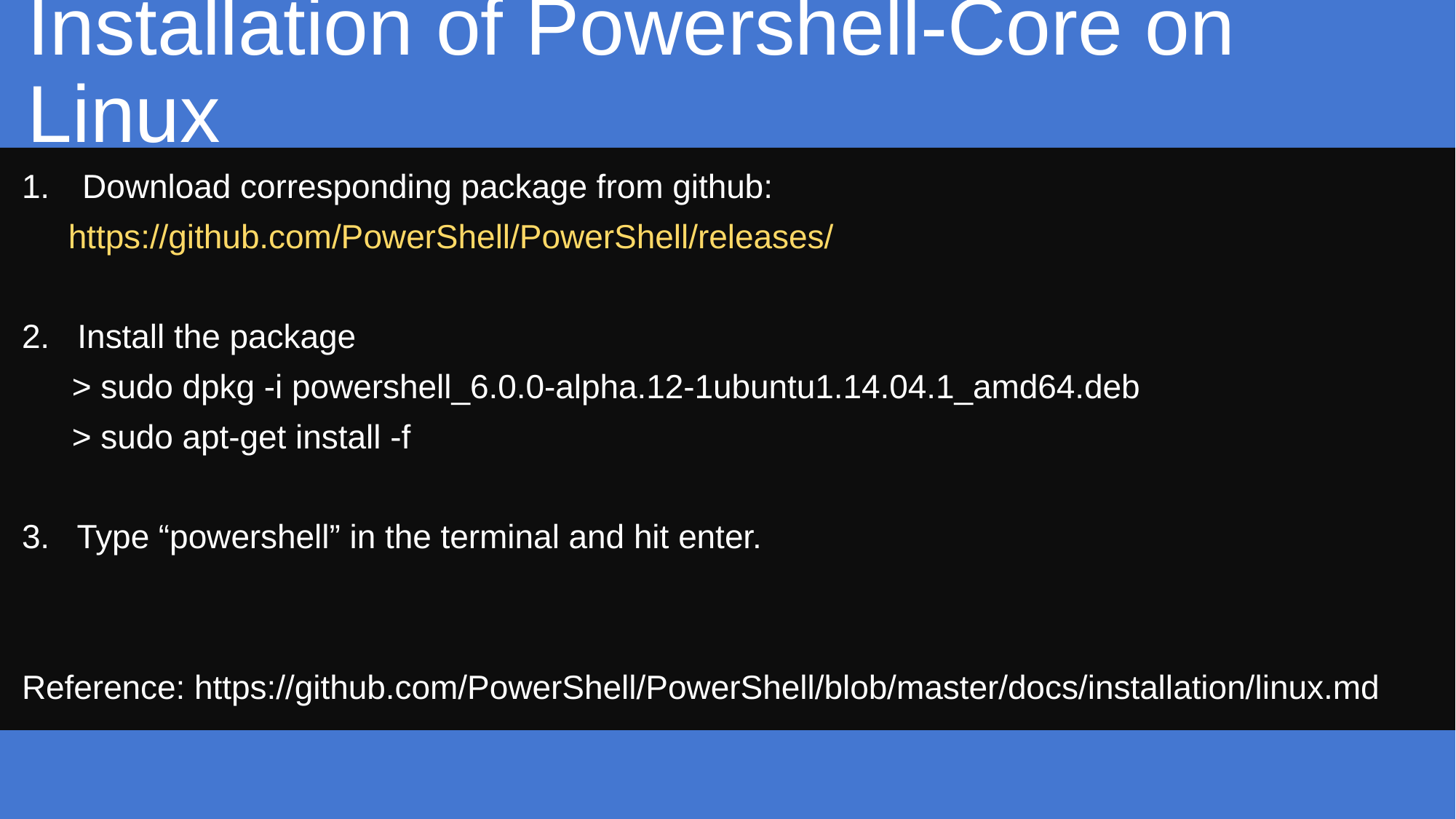

# Installation of Powershell-Core on Linux
Download corresponding package from github:
     https://github.com/PowerShell/PowerShell/releases/

2.   Install the package
> sudo dpkg -i powershell_6.0.0-alpha.12-1ubuntu1.14.04.1_amd64.deb
> sudo apt-get install -f

3.   Type “powershell” in the terminal and hit enter.

Reference: https://github.com/PowerShell/PowerShell/blob/master/docs/installation/linux.md